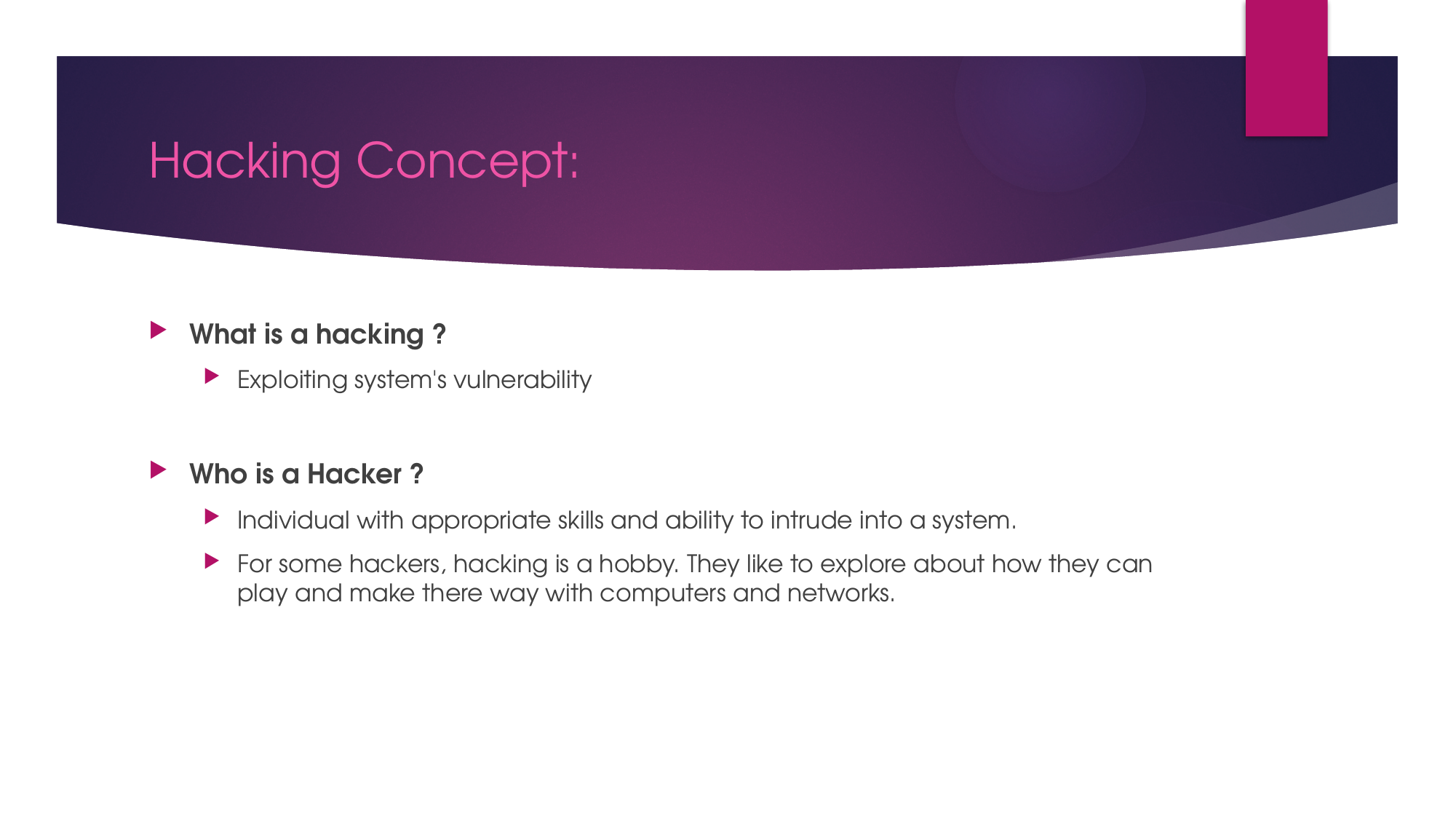

# Hacking Concept:
What is a hacking ?
Exploiting system's vulnerability

Who is a Hacker ?
Individual with appropriate skills and ability to intrude into a system.
For some hackers, hacking is a hobby. They like to explore about how they can play and make there way with computers and networks.